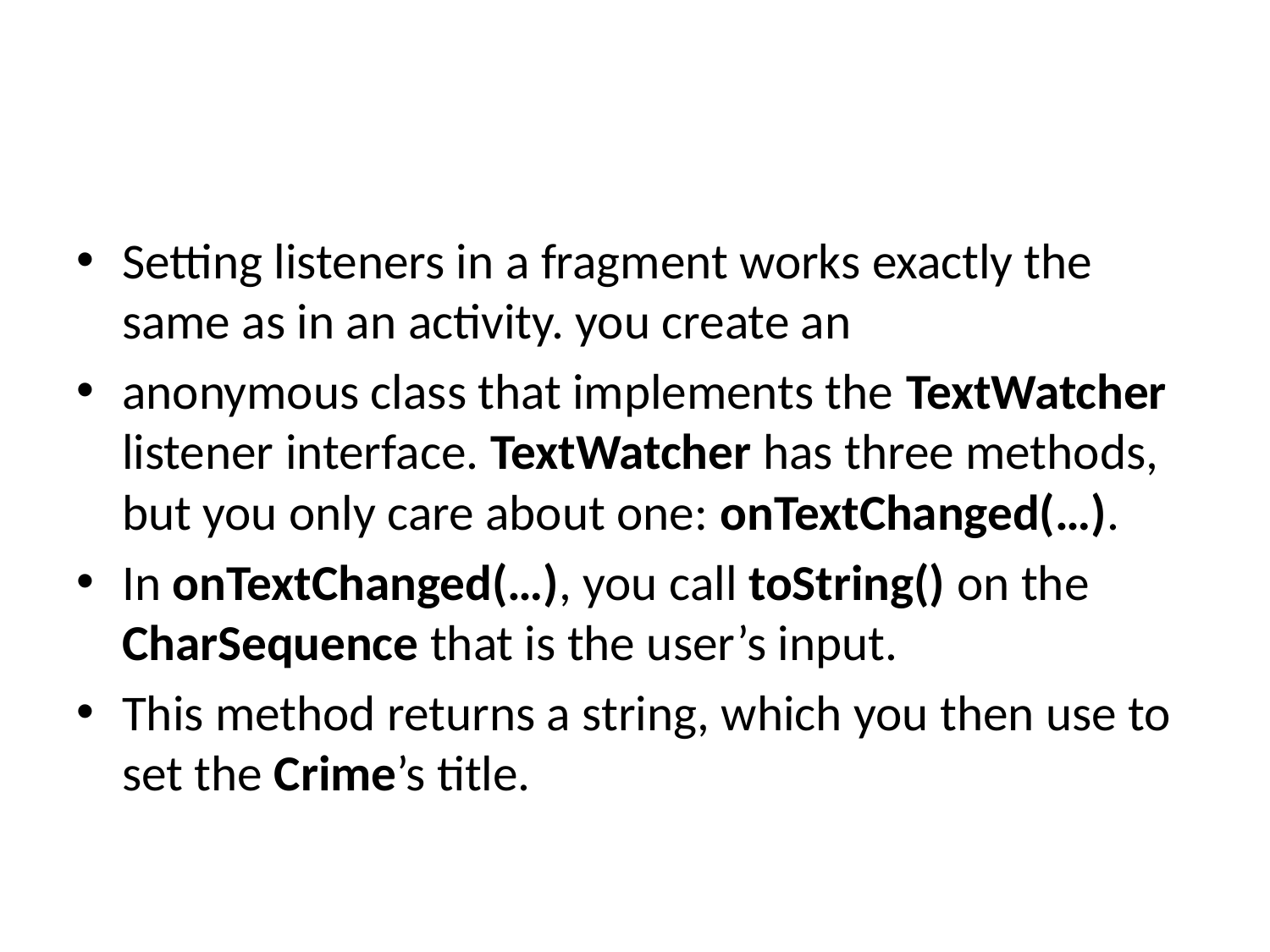

#
Setting listeners in a fragment works exactly the same as in an activity. you create an
anonymous class that implements the TextWatcher listener interface. TextWatcher has three methods, but you only care about one: onTextChanged(…).
In onTextChanged(…), you call toString() on the CharSequence that is the user’s input.
This method returns a string, which you then use to set the Crime’s title.